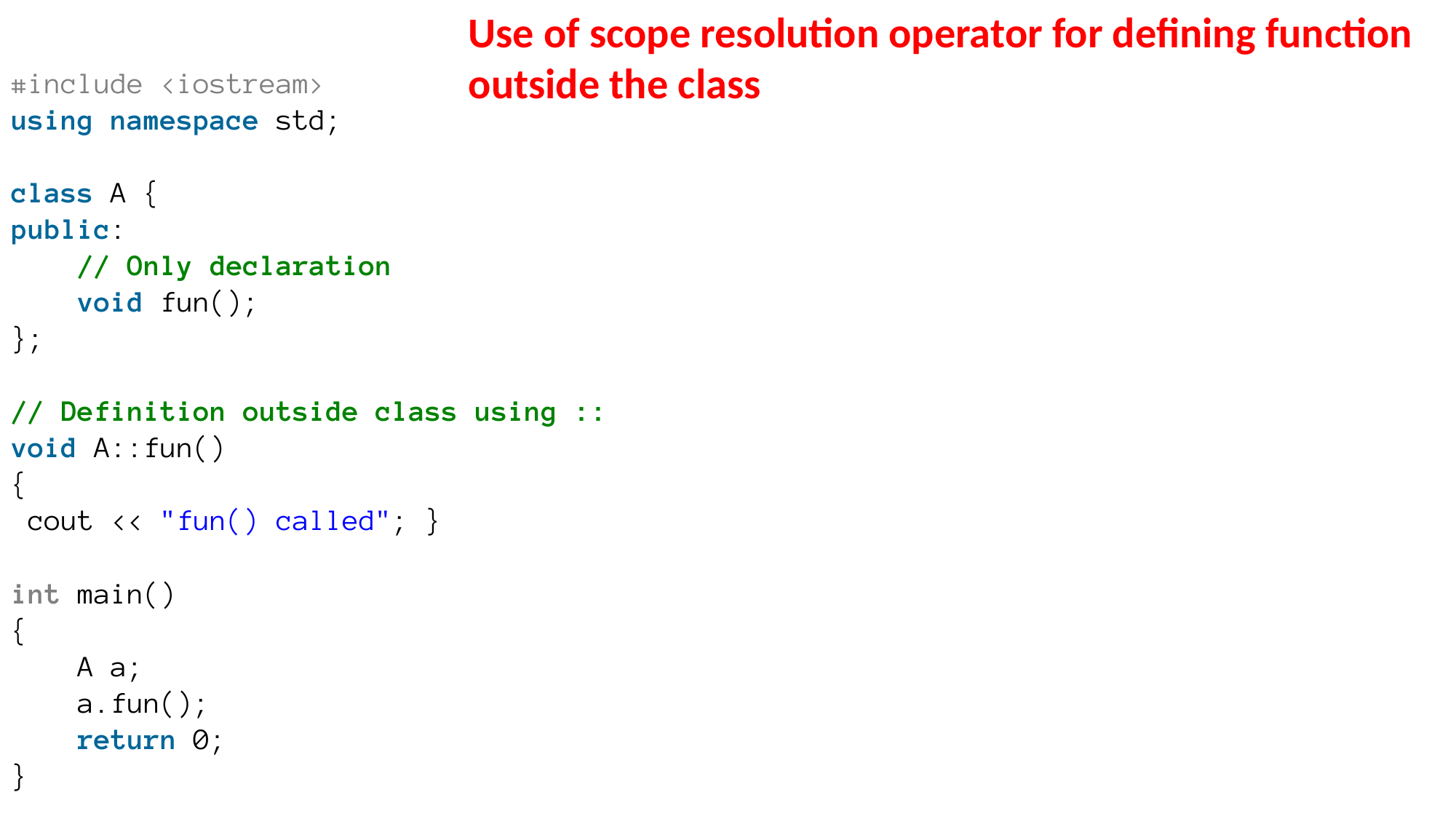

Use of scope resolution operator for defining function outside the class

#include <iostream>
using namespace std;

class A {
public:
    // Only declaration
    void fun();
};

// Definition outside class using ::
void A::fun()
{
 cout << "fun() called"; }

int main()
{
    A a;
    a.fun();
    return 0;
}